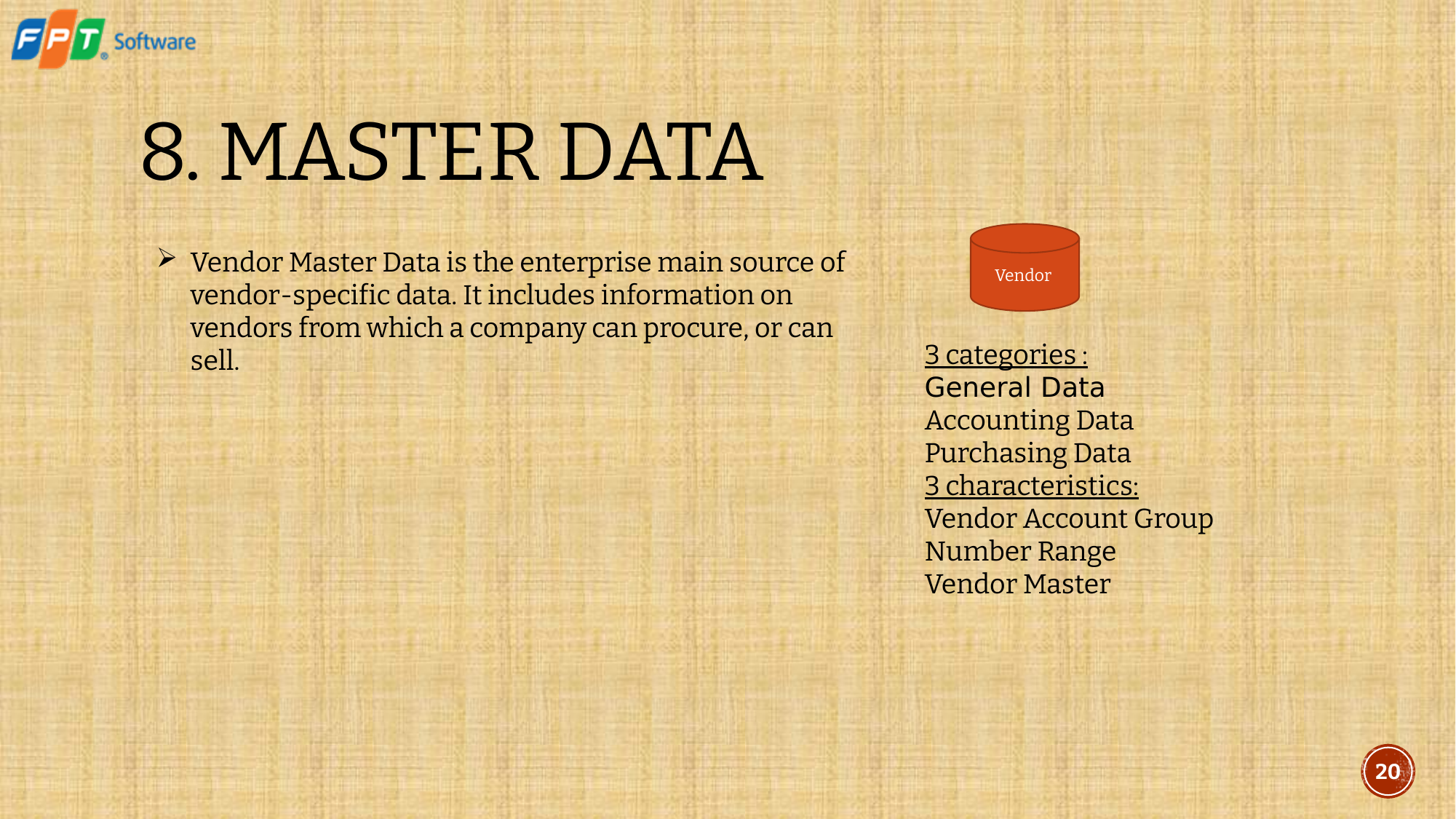

# 8. Master Data
Vendor
Vendor Master Data is the enterprise main source of vendor-specific data. It includes information on vendors from which a company can procure, or can sell.
3 categories :
General Data
Accounting Data
Purchasing Data
3 characteristics:
Vendor Account Group
Number Range
Vendor Master

20